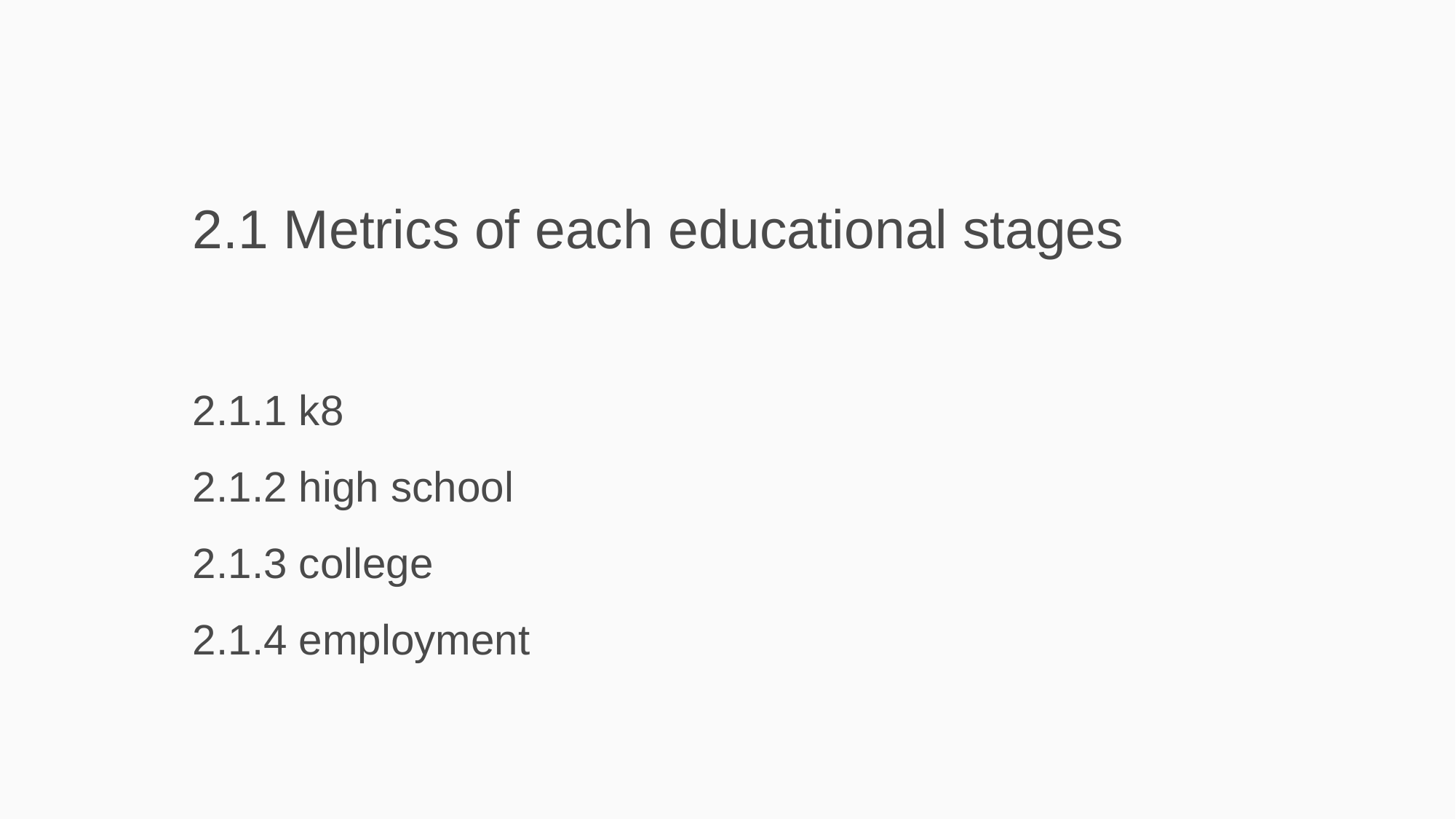

2.1 Metrics of each educational stages

2.1.1 k8
2.1.2 high school
2.1.3 college
2.1.4 employment